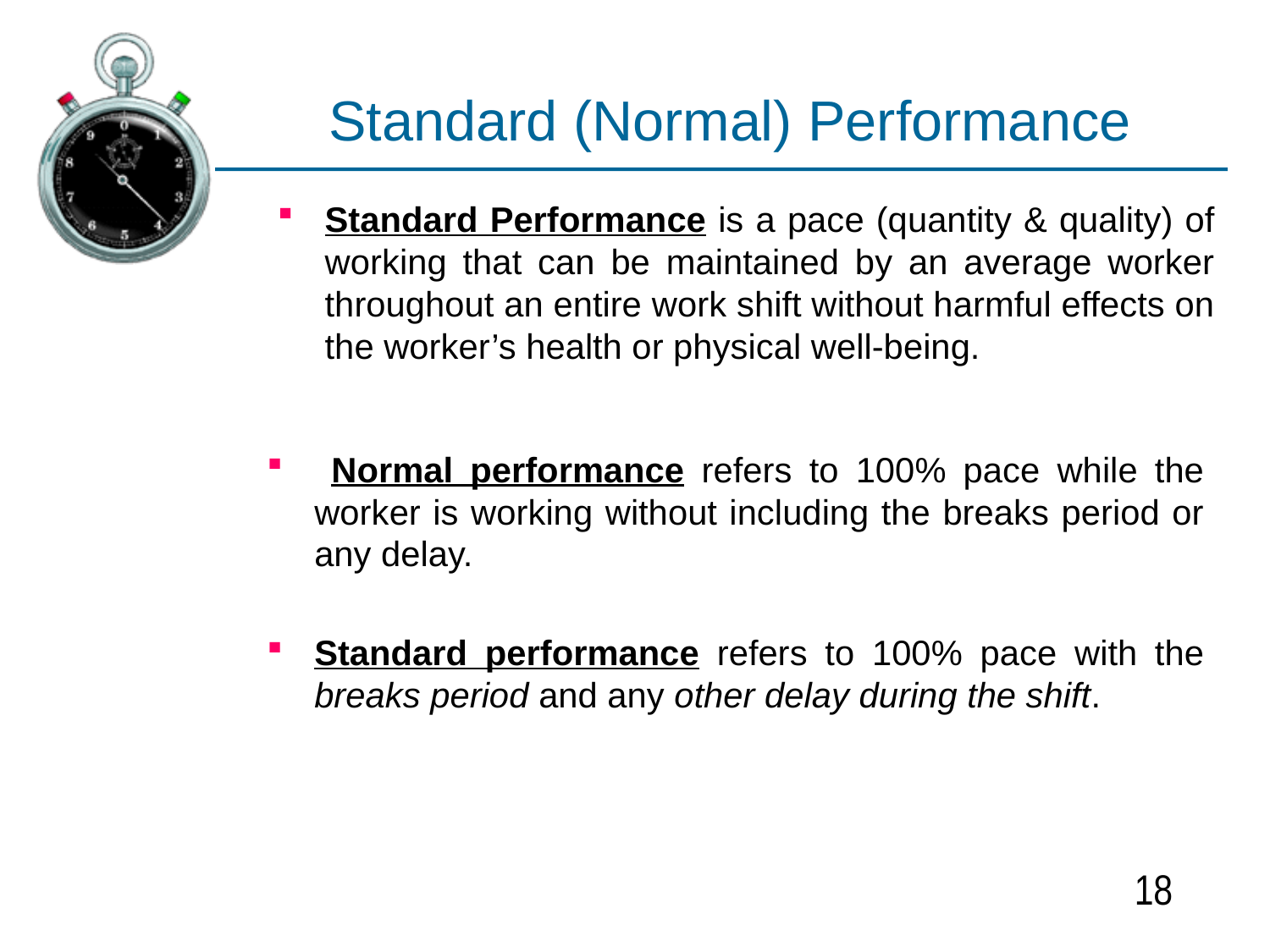

# Standard (Normal) Performance
Standard Performance is a pace (quantity & quality) of working that can be maintained by an average worker throughout an entire work shift without harmful effects on the worker’s health or physical well-being.

 Normal performance refers to 100% pace while the worker is working without including the breaks period or any delay.

Standard performance refers to 100% pace with the breaks period and any other delay during the shift.